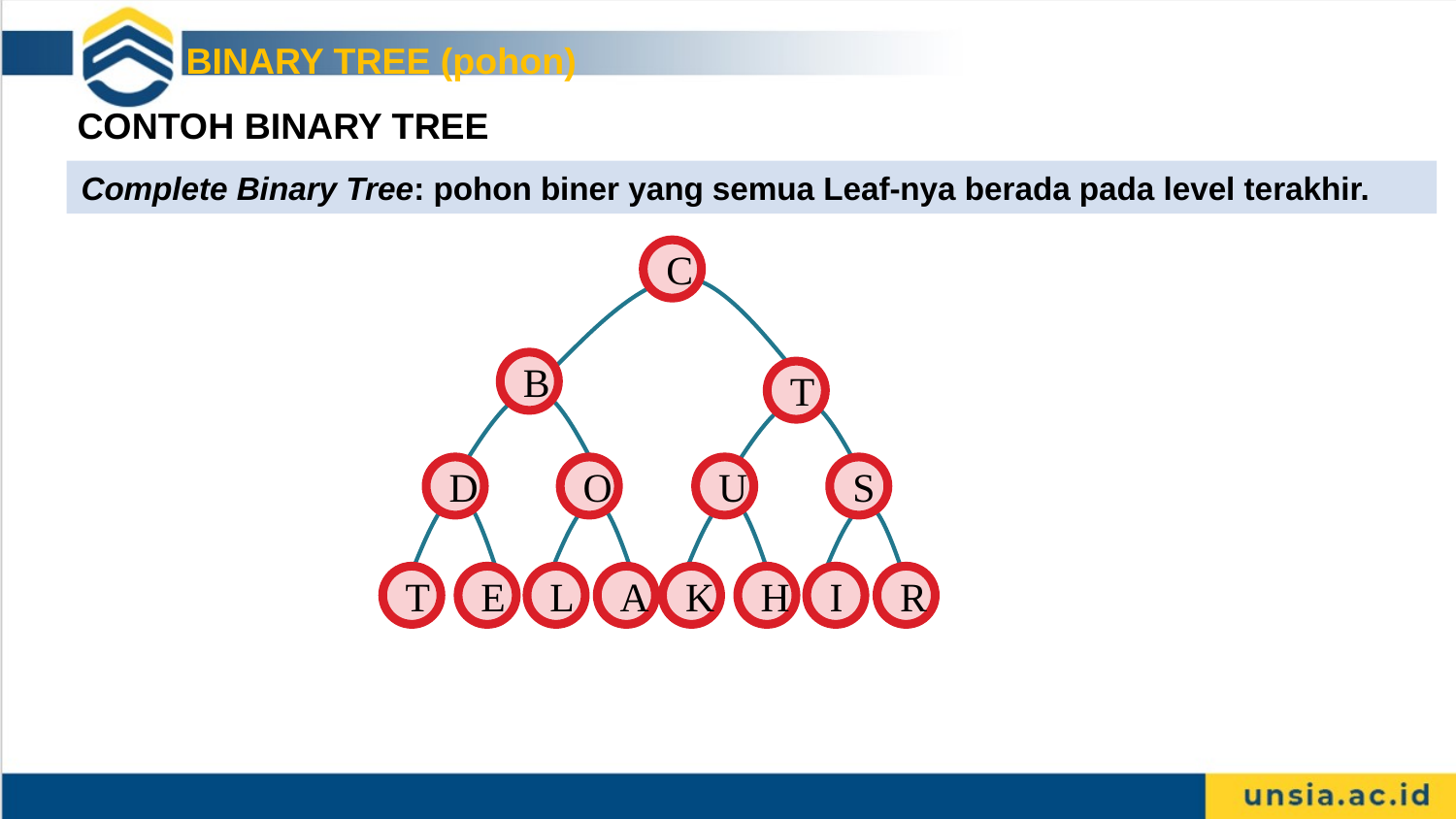

BINARY TREE (pohon)
CONTOH BINARY TREE

Complete Binary Tree: pohon biner yang semua Leaf-nya berada pada level terakhir.
C

B
T

D
O
U
S

T
E
L
A
K
H
I
R